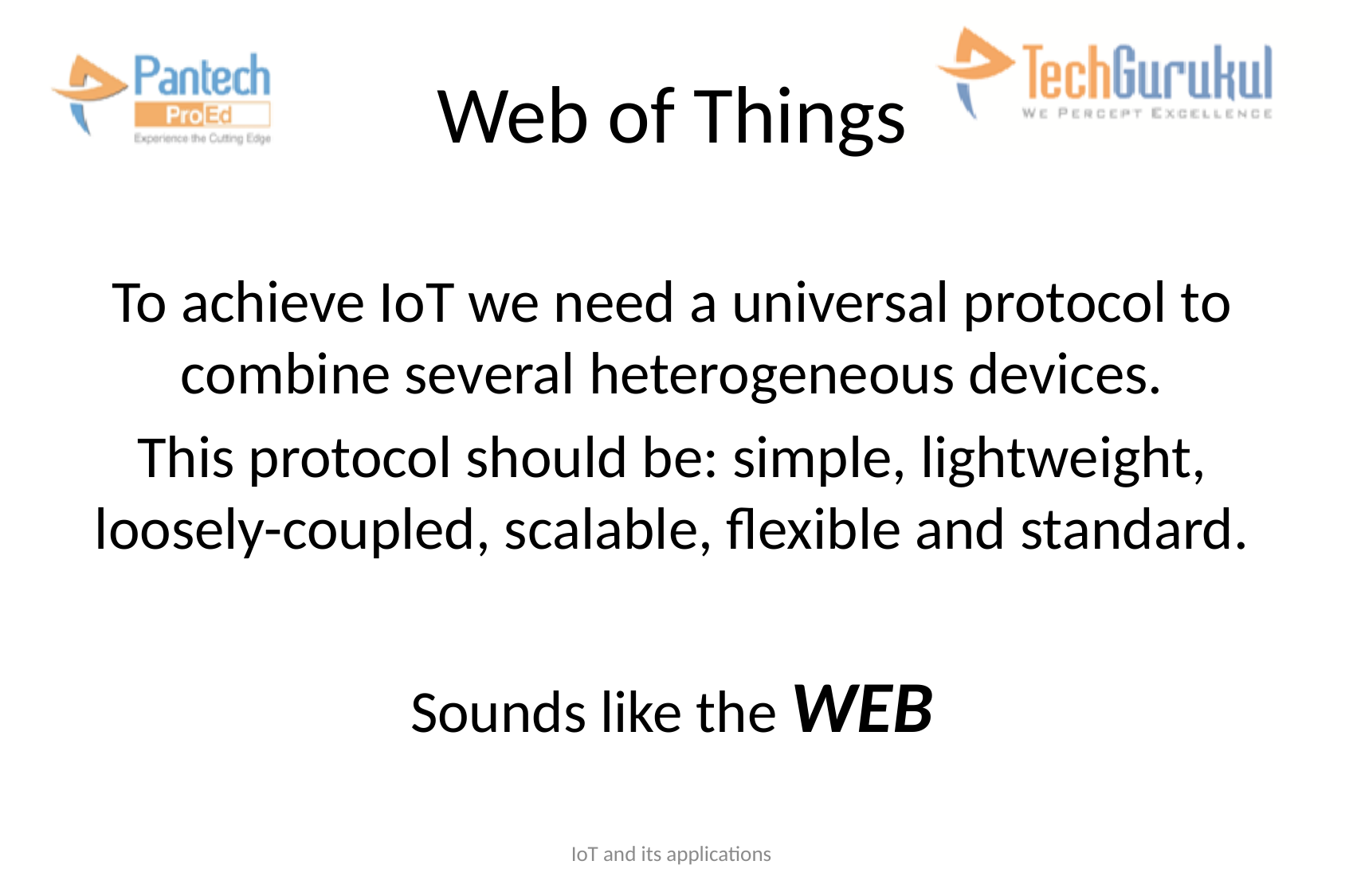

# Web of Things
To achieve IoT we need a universal protocol to combine several heterogeneous devices.
This protocol should be: simple, lightweight, loosely-coupled, scalable, flexible and standard.

Sounds like the WEB
IoT and its applications